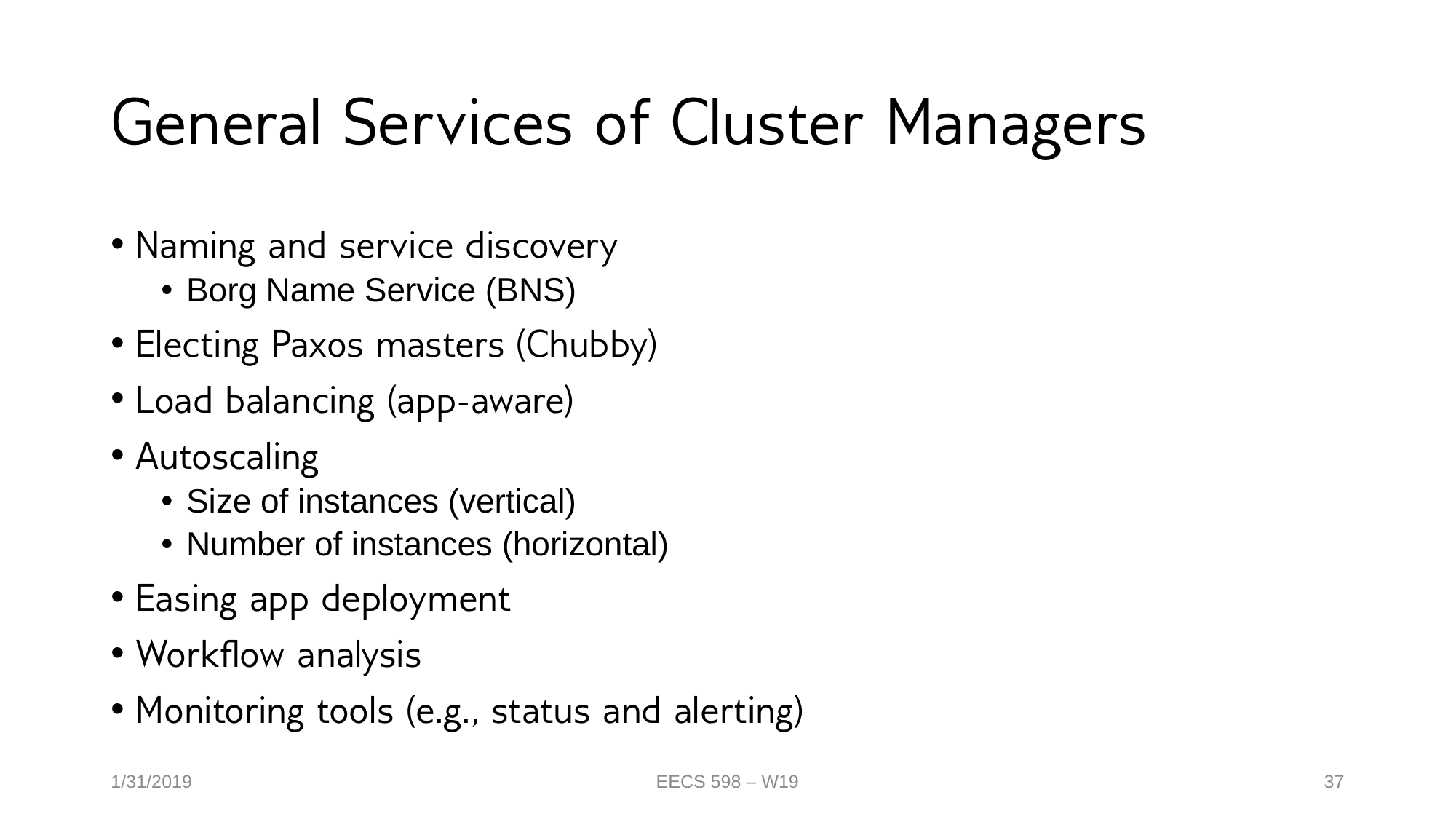

# General Services of Cluster Managers
Naming and service discovery
Borg Name Service (BNS)
Electing Paxos masters (Chubby)
Load balancing (app-aware)
Autoscaling
Size of instances (vertical)
Number of instances (horizontal)
Easing app deployment
Workflow analysis
Monitoring tools (e.g., status and alerting)
1/31/2019
EECS 598 – W19
37